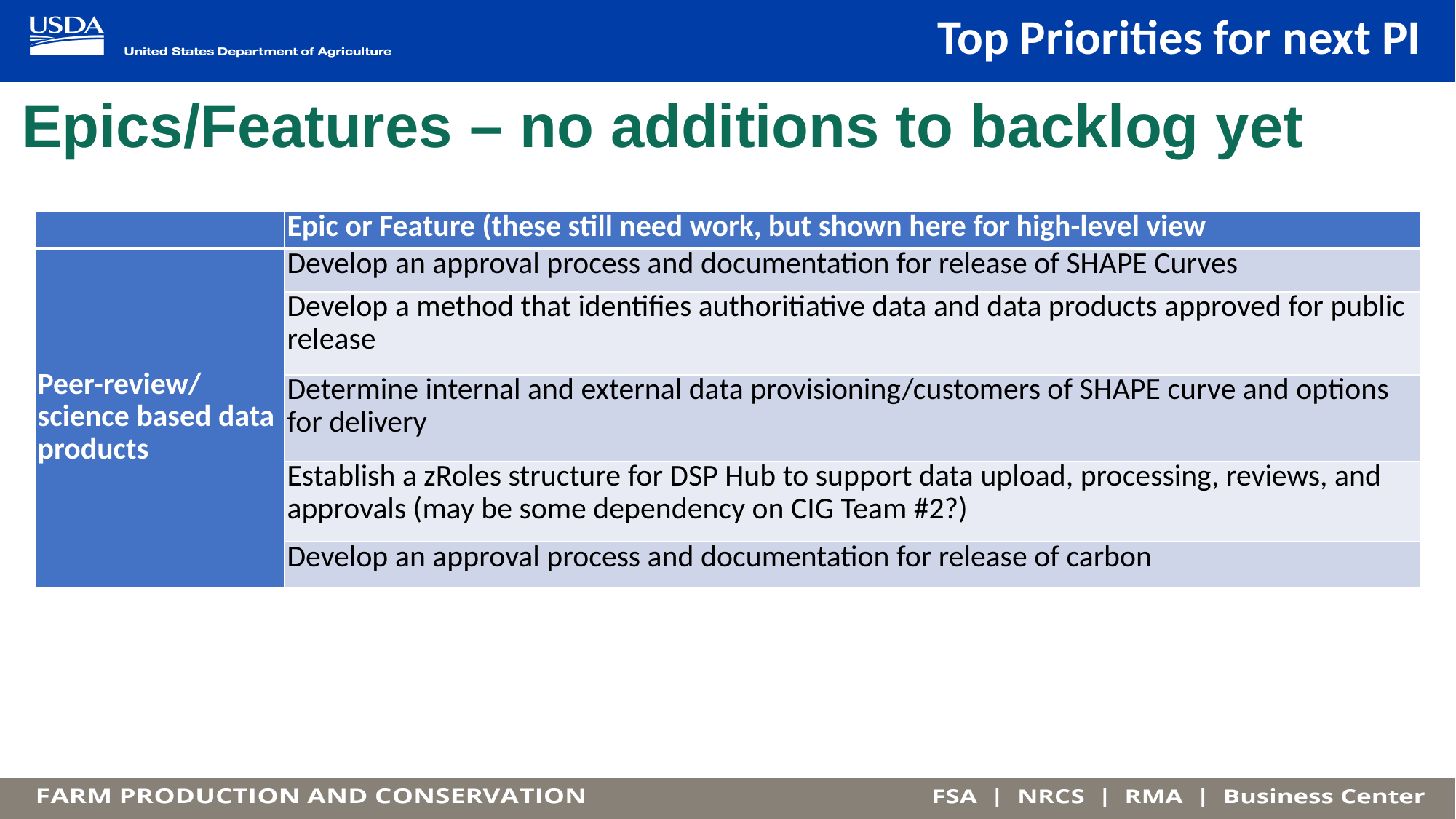

Top Priorities for next PI
# Epics/Features – no additions to backlog yet

|  | Epic or Feature (these still need work, but shown here for high-level view |
| --- | --- |
| Peer-review/science based data products | Develop an approval process and documentation for release of SHAPE Curves |
|  | Develop a method that identifies authoritiative data and data products approved for public release |
|  | Determine internal and external data provisioning/customers of SHAPE curve and options for delivery |
|  | Establish a zRoles structure for DSP Hub to support data upload, processing, reviews, and approvals (may be some dependency on CIG Team #2?) |
|  | Develop an approval process and documentation for release of carbon |